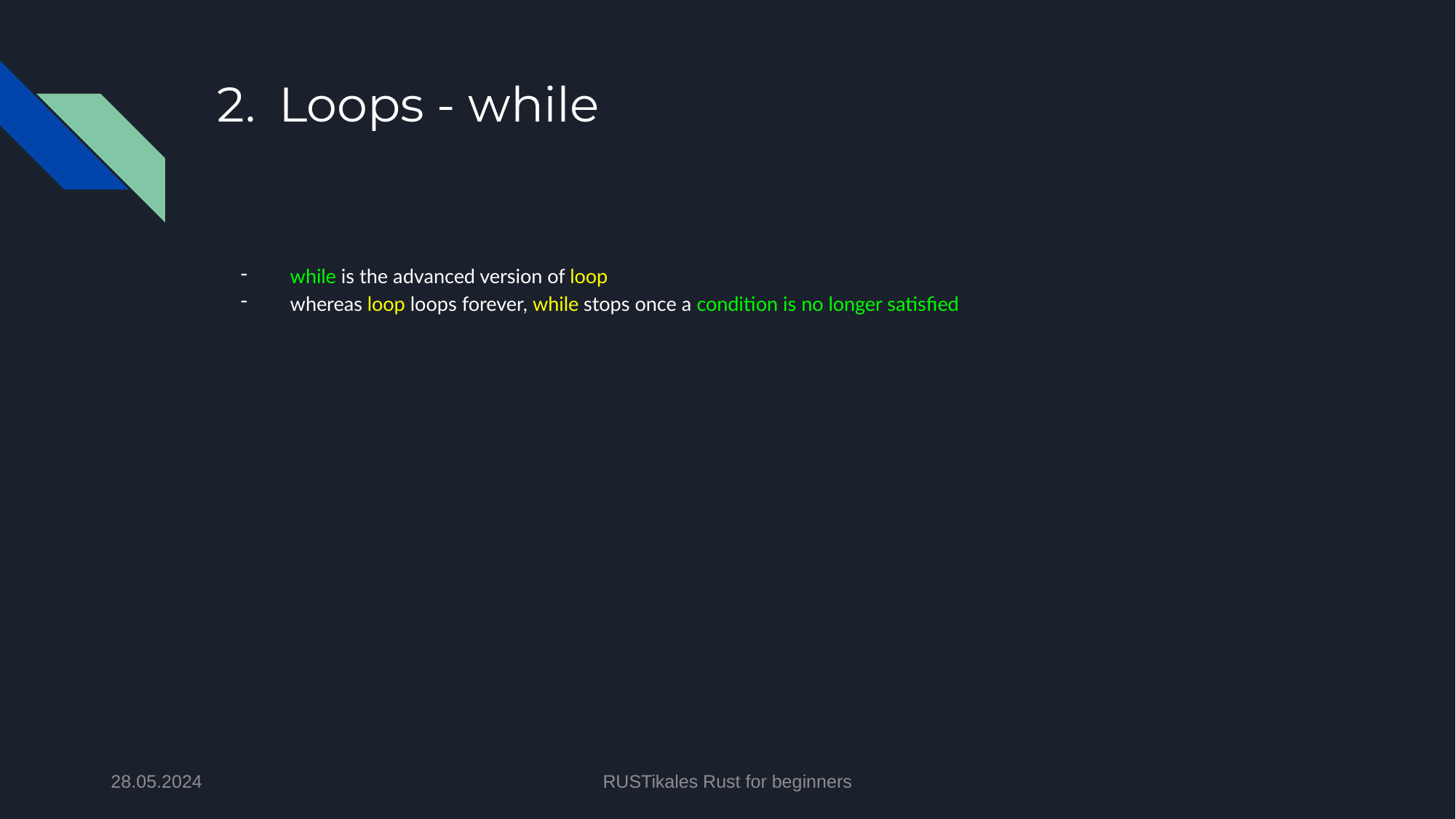

# Loops - while
while is the advanced version of loop
whereas loop loops forever, while stops once a condition is no longer satisfied
28.05.2024
RUSTikales Rust for beginners